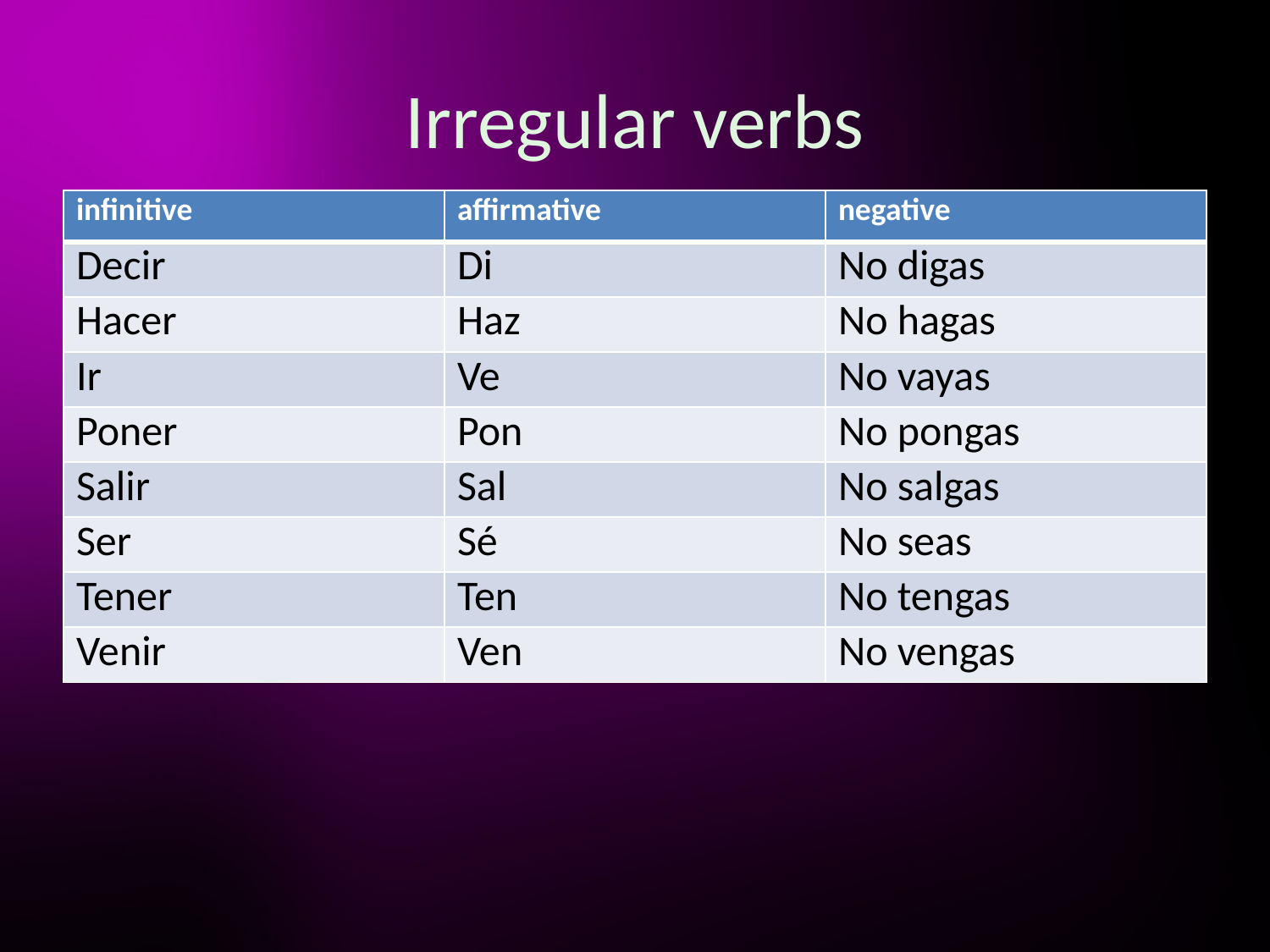

# Irregular verbs
| infinitive | affirmative | negative |
| --- | --- | --- |
| Decir | Di | No digas |
| Hacer | Haz | No hagas |
| Ir | Ve | No vayas |
| Poner | Pon | No pongas |
| Salir | Sal | No salgas |
| Ser | Sé | No seas |
| Tener | Ten | No tengas |
| Venir | Ven | No vengas |